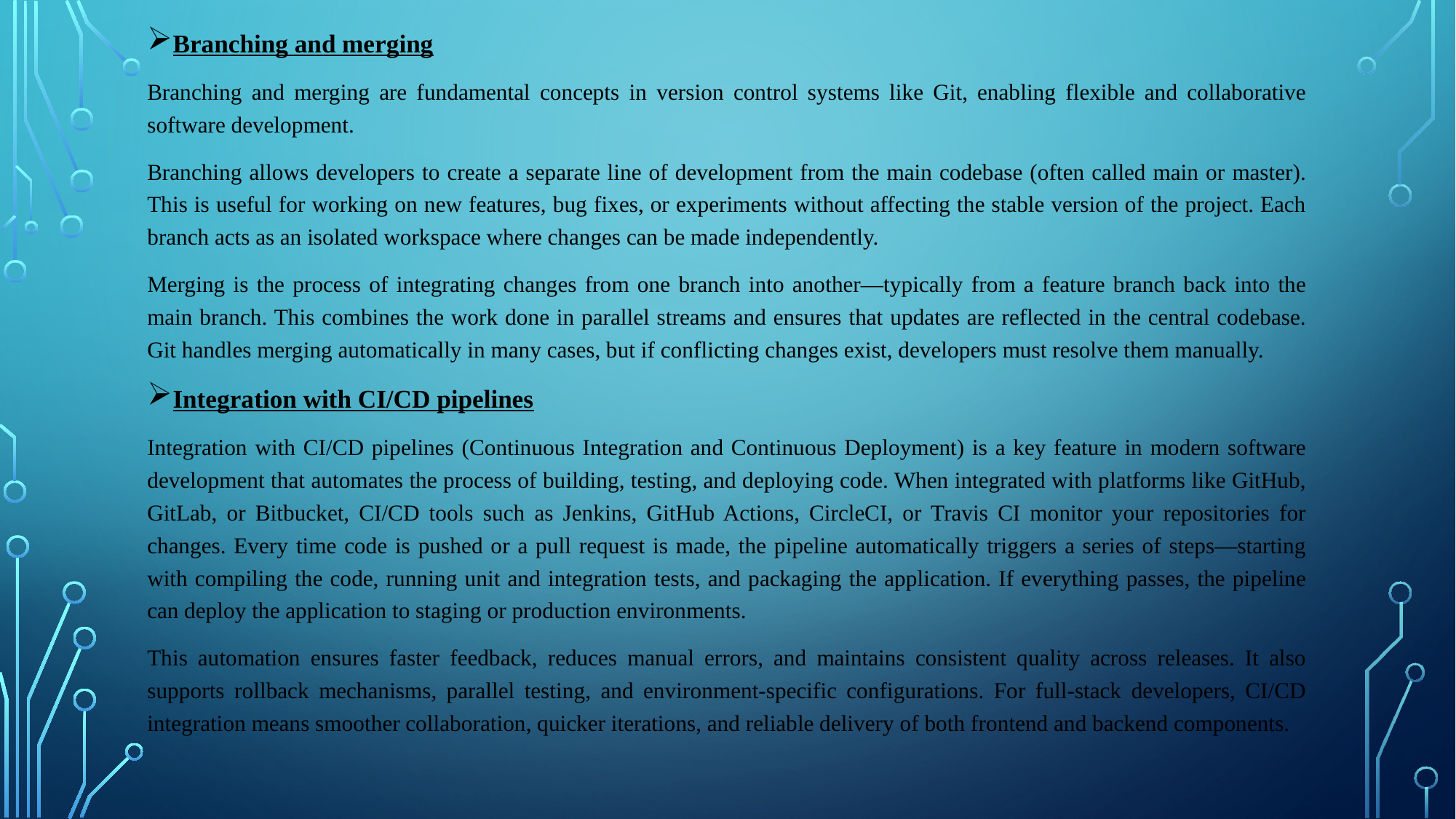

Branching and merging
Branching and merging are fundamental concepts in version control systems like Git, enabling flexible and collaborative software development.
Branching allows developers to create a separate line of development from the main codebase (often called main or master). This is useful for working on new features, bug fixes, or experiments without affecting the stable version of the project. Each branch acts as an isolated workspace where changes can be made independently.
Merging is the process of integrating changes from one branch into another—typically from a feature branch back into the main branch. This combines the work done in parallel streams and ensures that updates are reflected in the central codebase. Git handles merging automatically in many cases, but if conflicting changes exist, developers must resolve them manually.
Integration with CI/CD pipelines
Integration with CI/CD pipelines (Continuous Integration and Continuous Deployment) is a key feature in modern software development that automates the process of building, testing, and deploying code. When integrated with platforms like GitHub, GitLab, or Bitbucket, CI/CD tools such as Jenkins, GitHub Actions, CircleCI, or Travis CI monitor your repositories for changes. Every time code is pushed or a pull request is made, the pipeline automatically triggers a series of steps—starting with compiling the code, running unit and integration tests, and packaging the application. If everything passes, the pipeline can deploy the application to staging or production environments.
This automation ensures faster feedback, reduces manual errors, and maintains consistent quality across releases. It also supports rollback mechanisms, parallel testing, and environment-specific configurations. For full-stack developers, CI/CD integration means smoother collaboration, quicker iterations, and reliable delivery of both frontend and backend components.